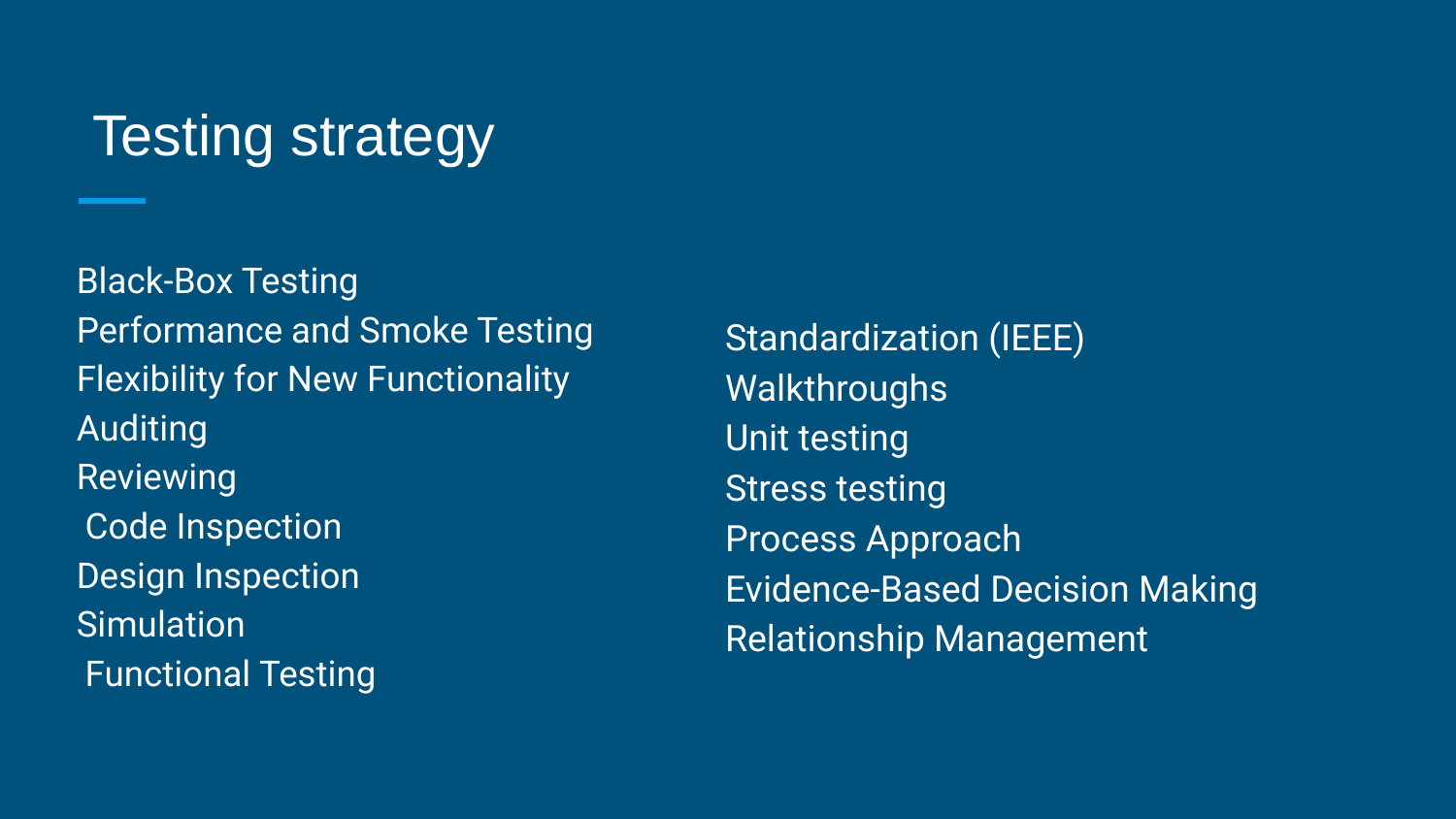

# Testing strategy
Black-Box Testing
Performance and Smoke Testing
Flexibility for New Functionality
Auditing
Reviewing
 Code Inspection
Design Inspection
Simulation
 Functional Testing
Standardization (IEEE)
Walkthroughs
Unit testing
Stress testing
Process Approach
Evidence-Based Decision Making
Relationship Management